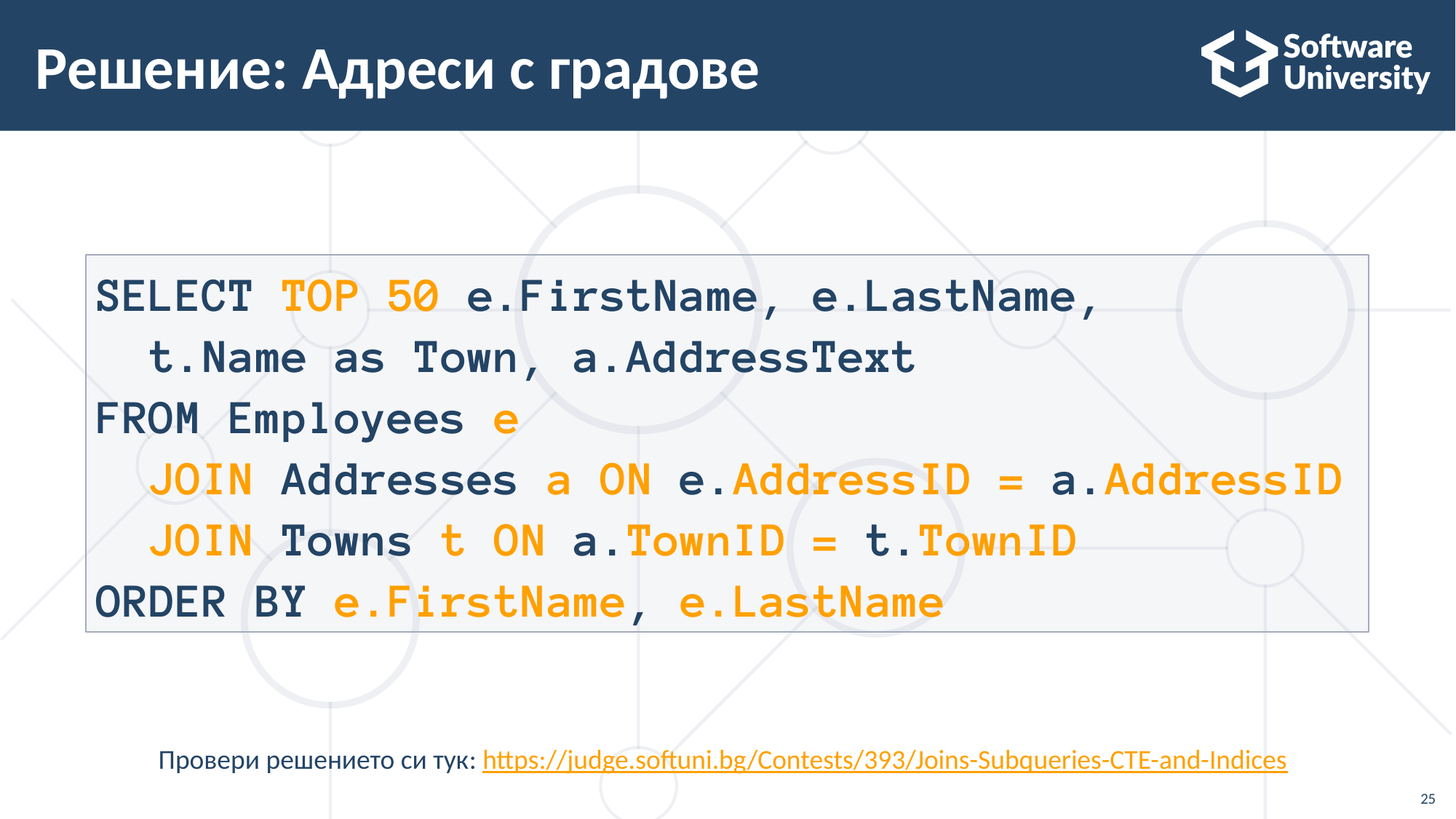

# Решение: Адреси с градове
SELECT TOP 50 e.FirstName, e.LastName,
  t.Name as Town, a.AddressText
FROM Employees e
  JOIN Addresses a ON e.AddressID = a.AddressID
  JOIN Towns t ON a.TownID = t.TownID
ORDER BY e.FirstName, e.LastName
Провери решението си тук: https://judge.softuni.bg/Contests/393/Joins-Subqueries-CTE-and-Indices
25